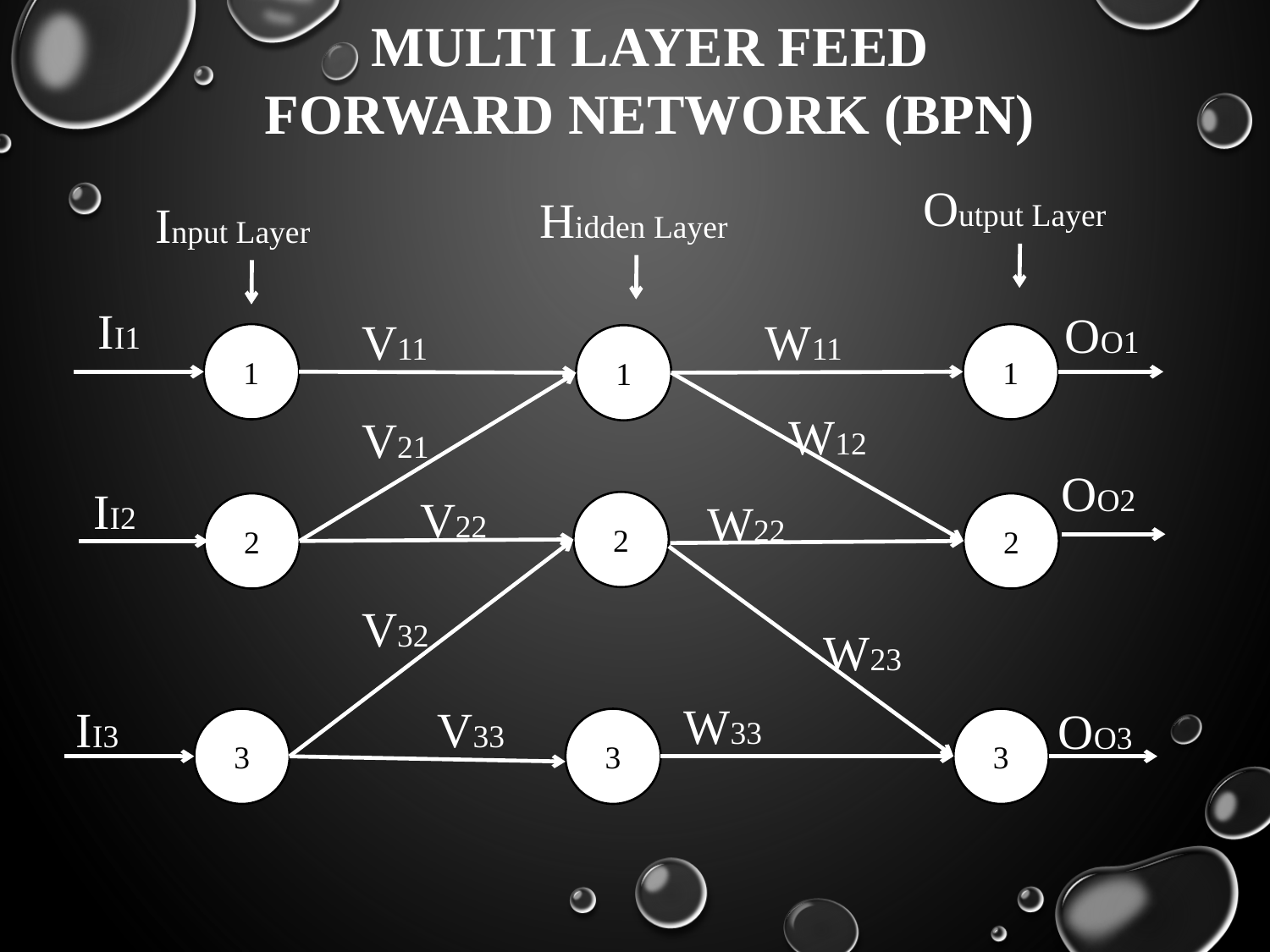

MULTI LAYER FEED FORWARD NETWORK (BPN)
Output Layer
Hidden Layer
Input Layer
II1
OO1
V11
W11
1
1
1
W12
V21
OO2
II2
V22
W22
2
2
2
V32
W23
W33
II3
V33
OO3
3
3
3